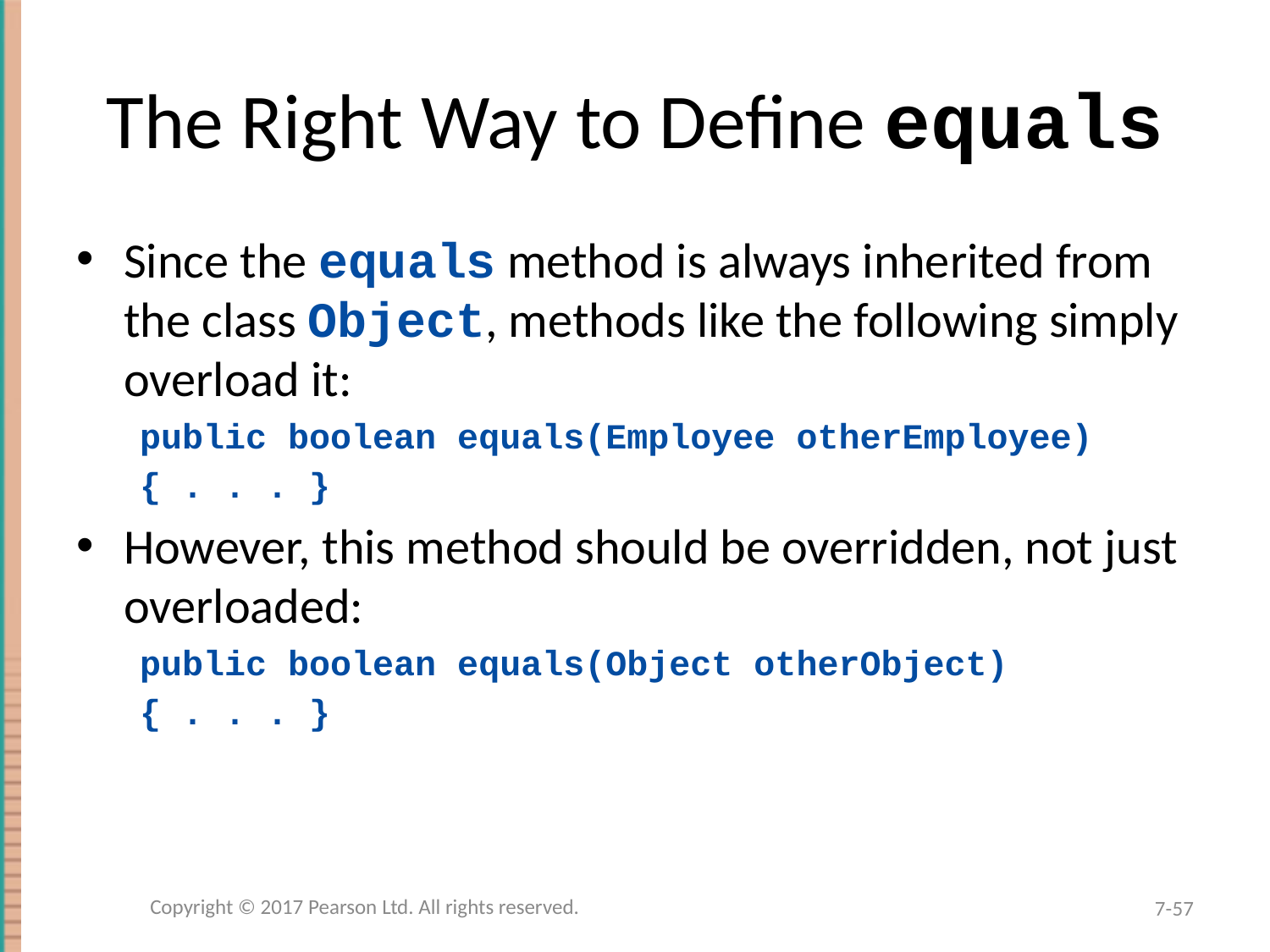

# The Right Way to Define equals
Since the equals method is always inherited from the class Object, methods like the following simply overload it:
public boolean equals(Employee otherEmployee)
{ . . . }
However, this method should be overridden, not just overloaded:
public boolean equals(Object otherObject)
{ . . . }
Copyright © 2017 Pearson Ltd. All rights reserved.
7-57